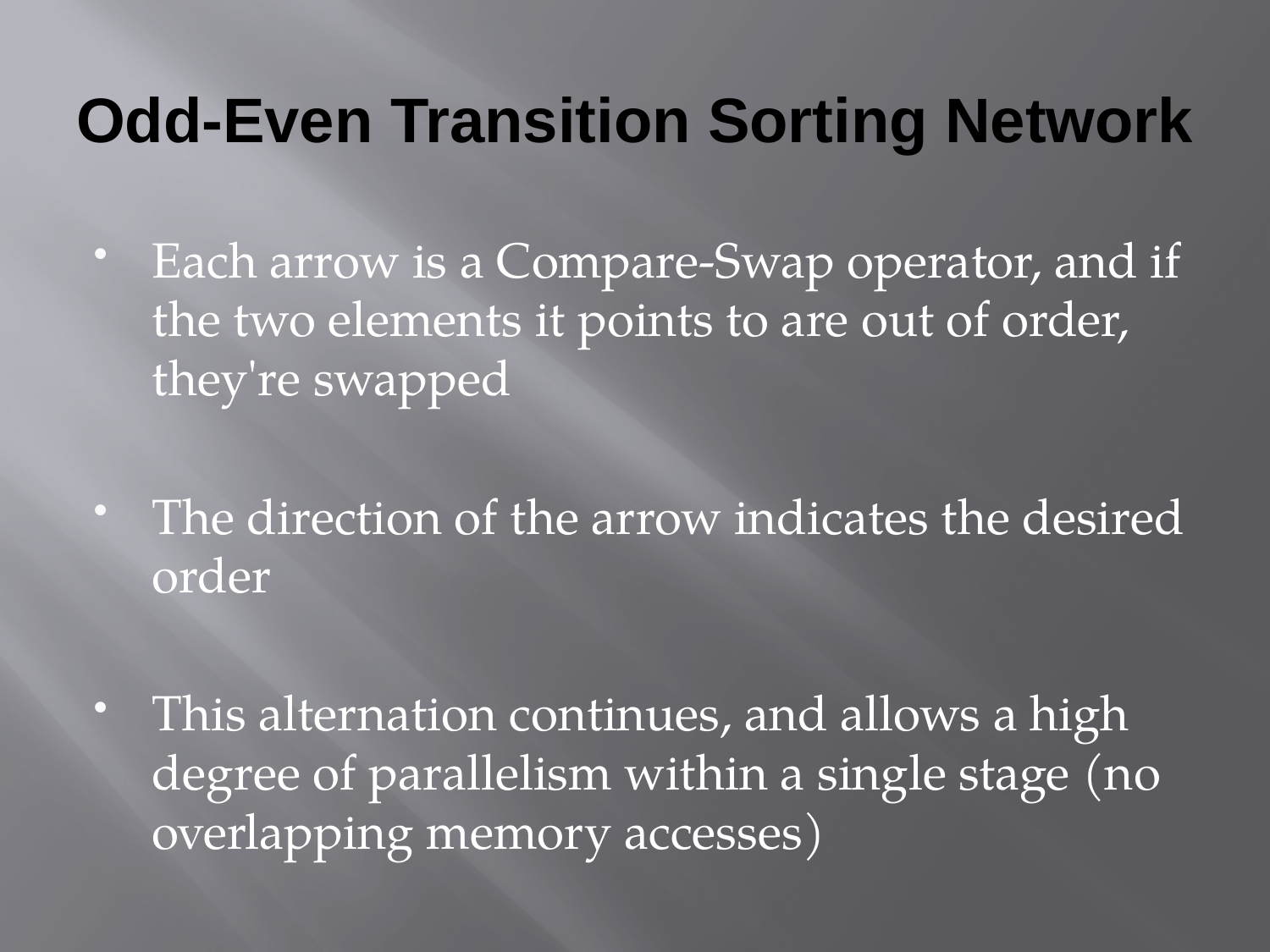

# Odd-Even Transition Sorting Network
Each arrow is a Compare-Swap operator, and if the two elements it points to are out of order, they're swapped

The direction of the arrow indicates the desired order

This alternation continues, and allows a high degree of parallelism within a single stage (no overlapping memory accesses)